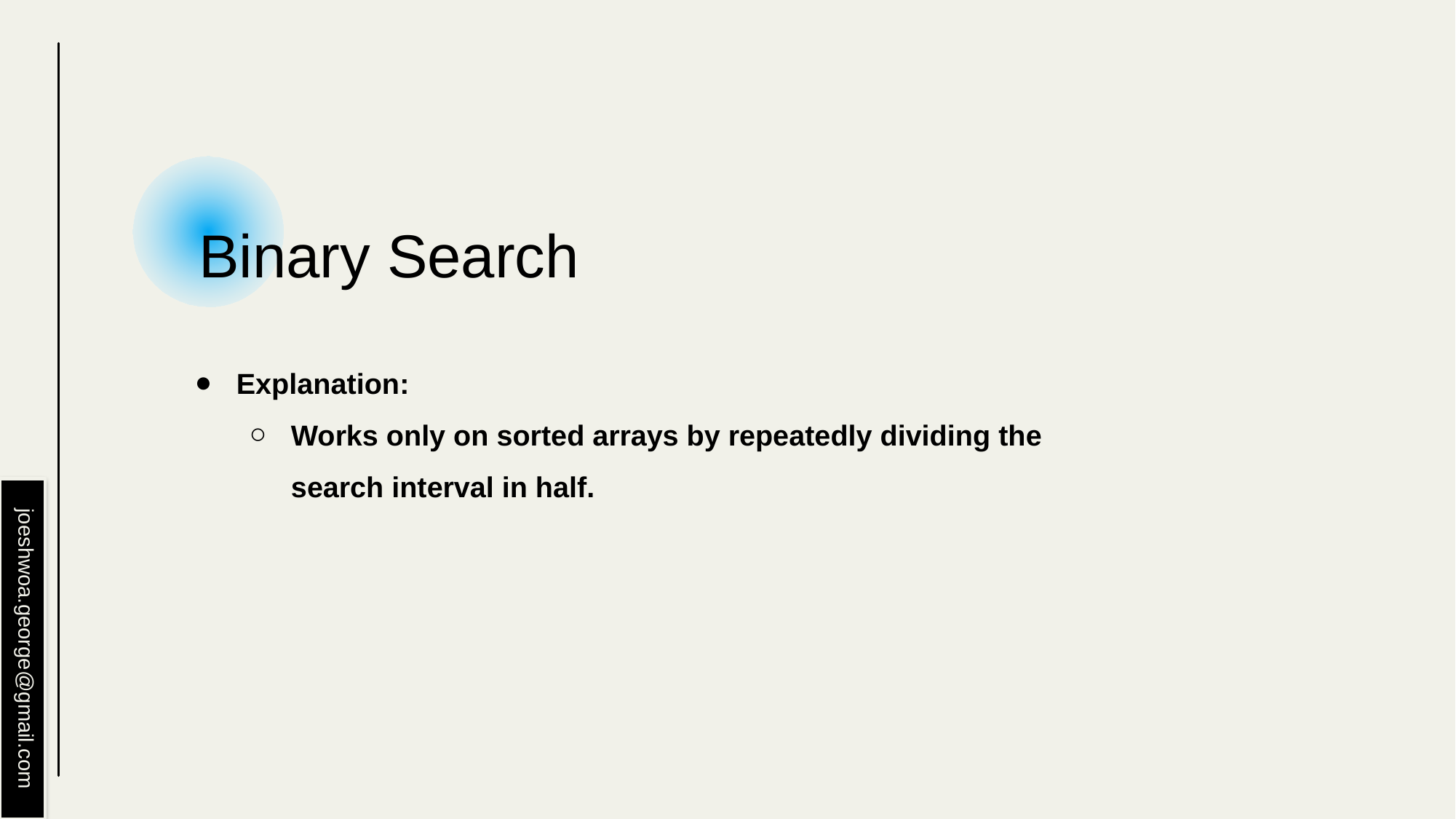

# Binary Search
Explanation:
Works only on sorted arrays by repeatedly dividing the search interval in half.
joeshwoa.george@gmail.com